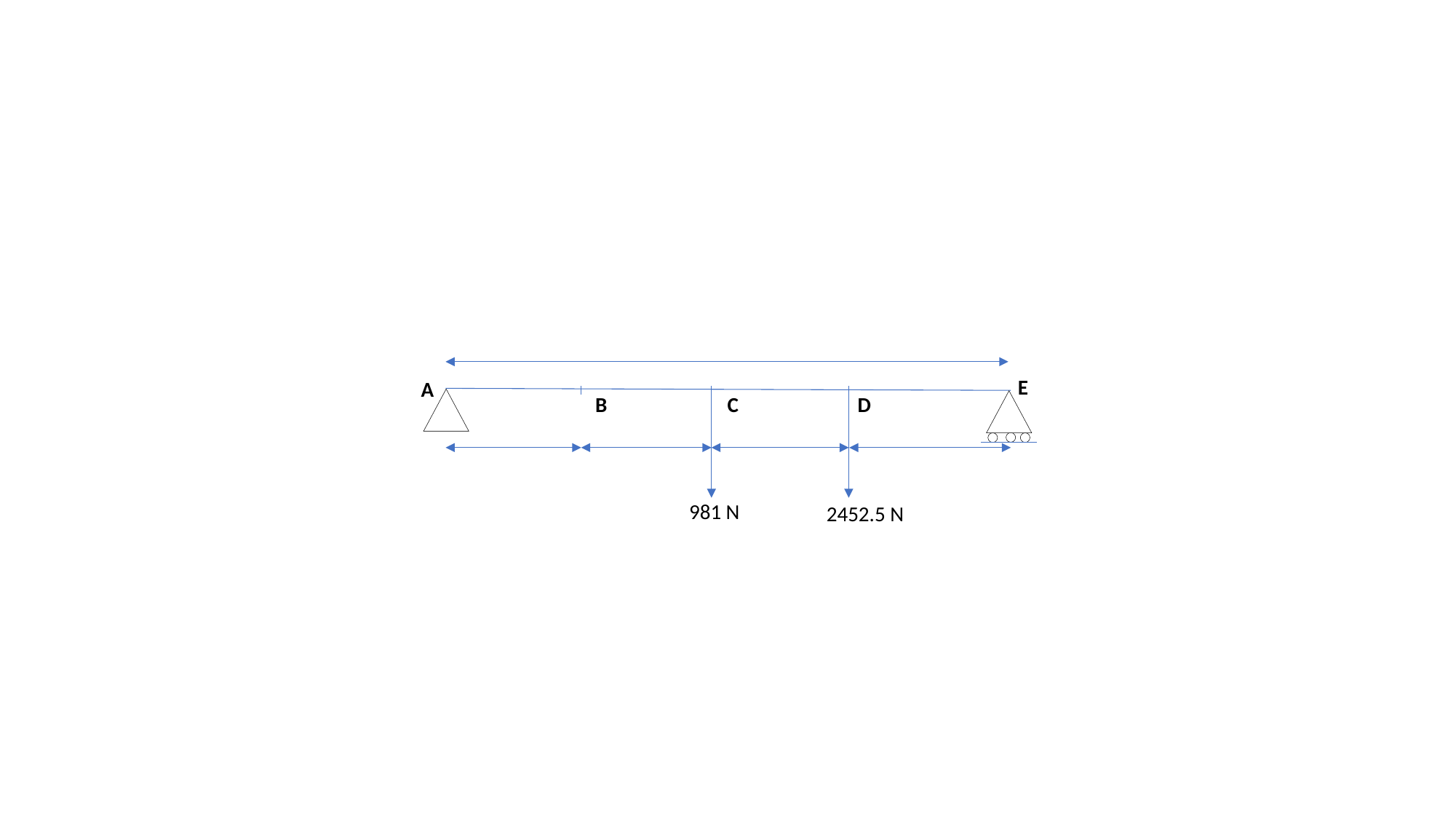

981 N
2452.5 N
E
A
B
D
C